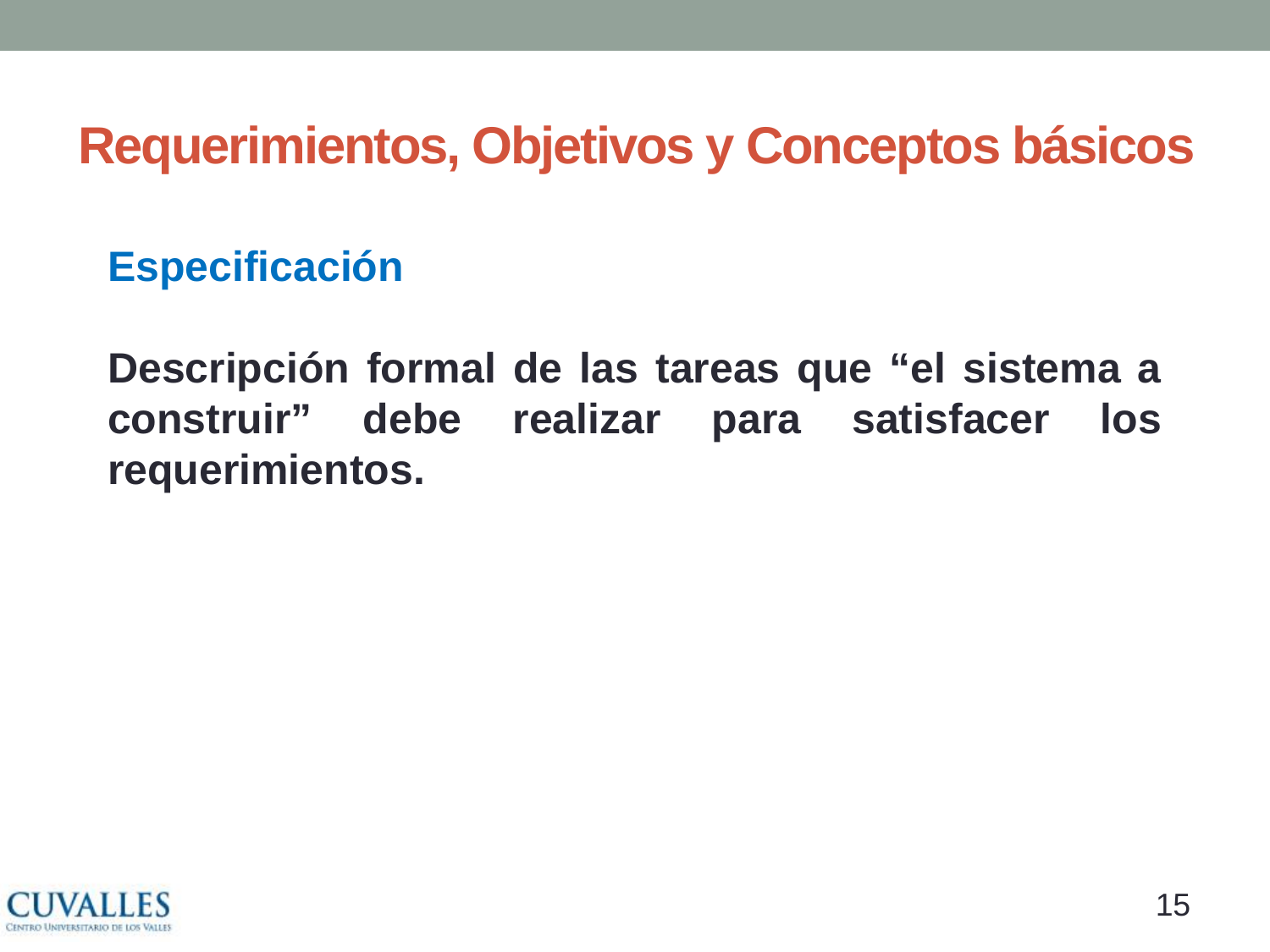

# Requerimientos, Objetivos y Conceptos básicos
Especificación

Descripción formal de las tareas que “el sistema a construir” debe realizar para satisfacer los requerimientos.
15